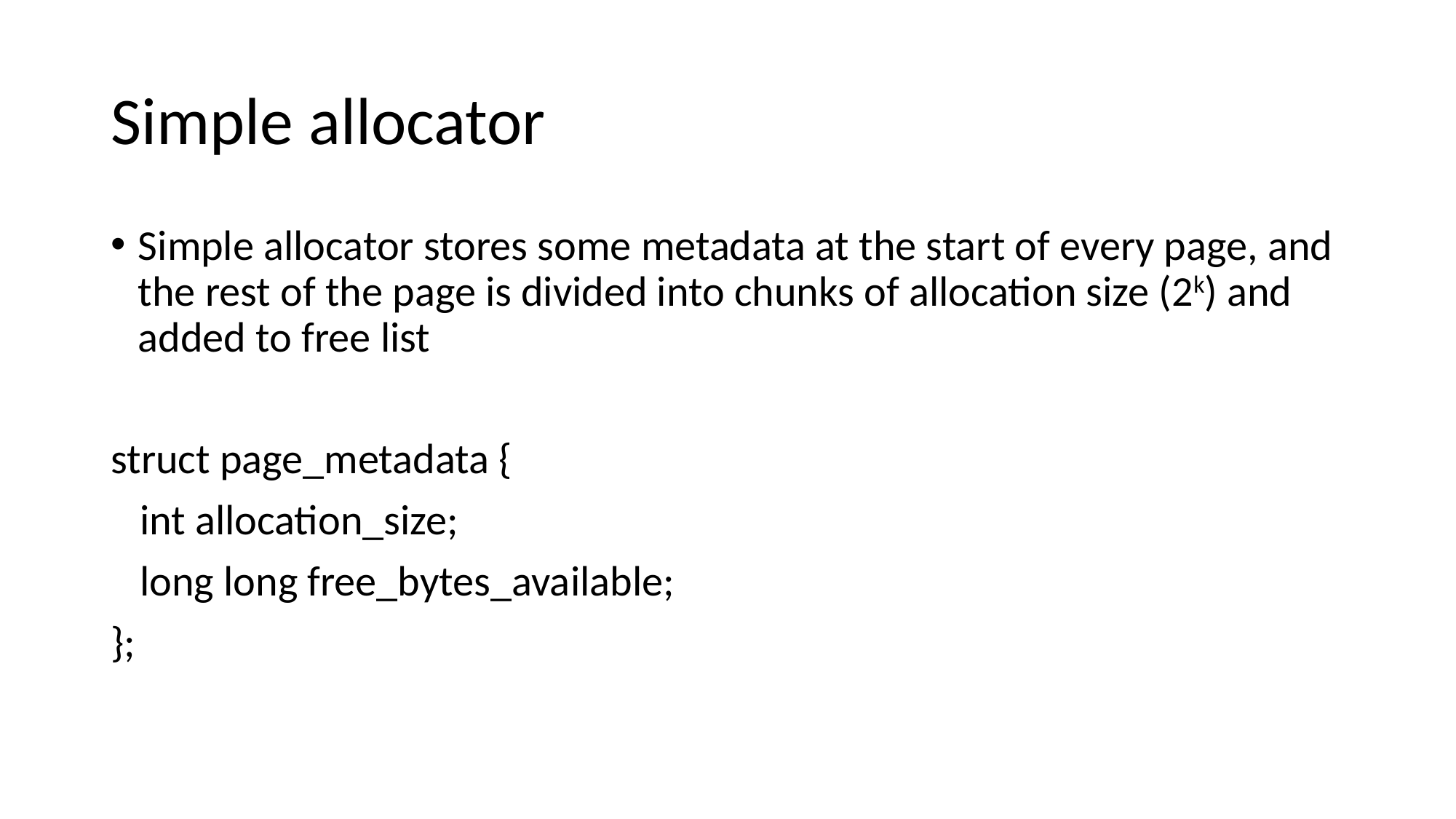

# Simple allocator
Simple allocator stores some metadata at the start of every page, and the rest of the page is divided into chunks of allocation size (2k) and added to free list

struct page_metadata {
   int allocation_size;
   long long free_bytes_available;
};